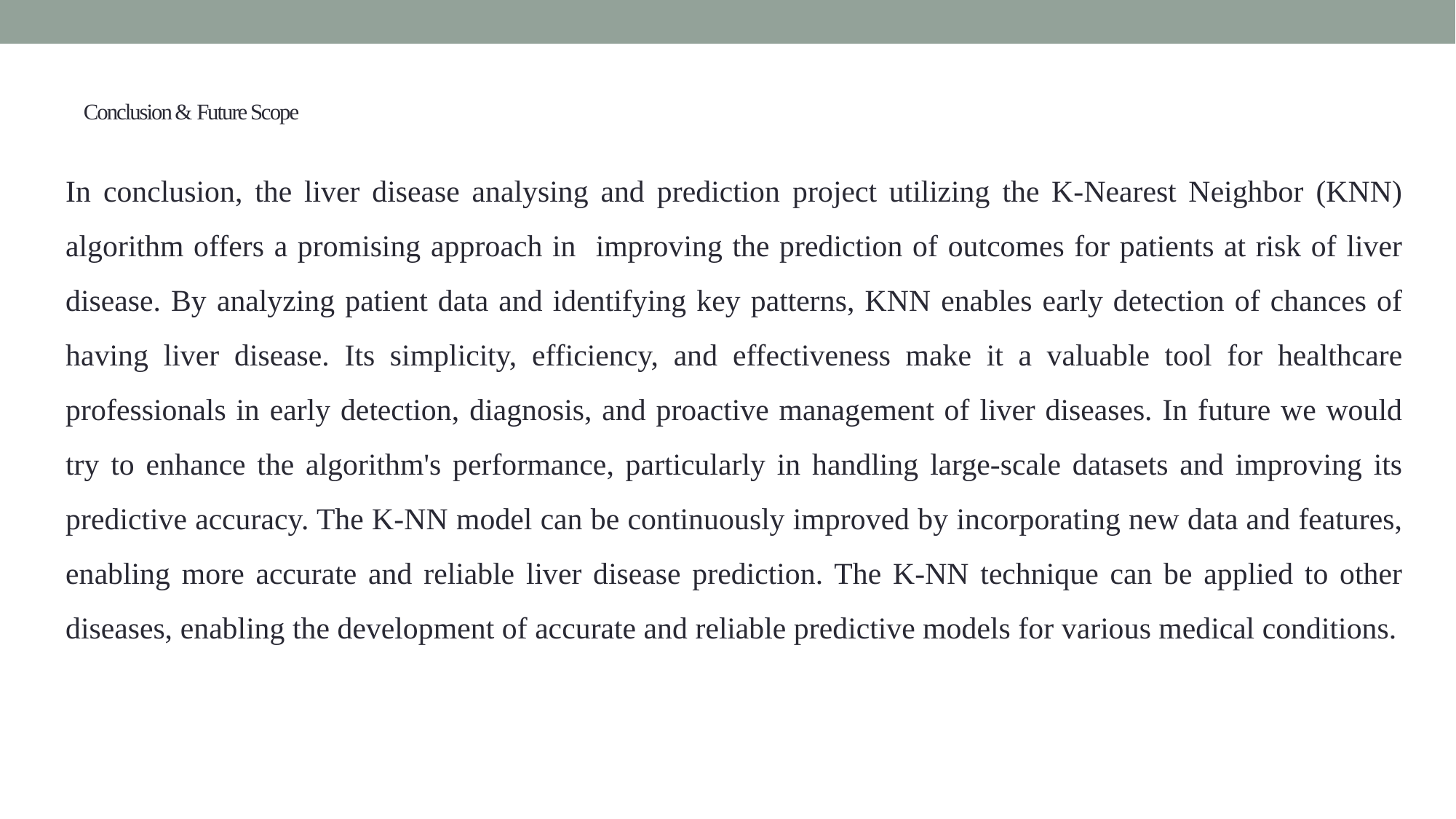

# Conclusion & Future Scope
In conclusion, the liver disease analysing and prediction project utilizing the K-Nearest Neighbor (KNN) algorithm offers a promising approach in  improving the prediction of outcomes for patients at risk of liver disease. By analyzing patient data and identifying key patterns, KNN enables early detection of chances of having liver disease. Its simplicity, efficiency, and effectiveness make it a valuable tool for healthcare professionals in early detection, diagnosis, and proactive management of liver diseases. In future we would try to enhance the algorithm's performance, particularly in handling large-scale datasets and improving its predictive accuracy. The K-NN model can be continuously improved by incorporating new data and features, enabling more accurate and reliable liver disease prediction. The K-NN technique can be applied to other diseases, enabling the development of accurate and reliable predictive models for various medical conditions.